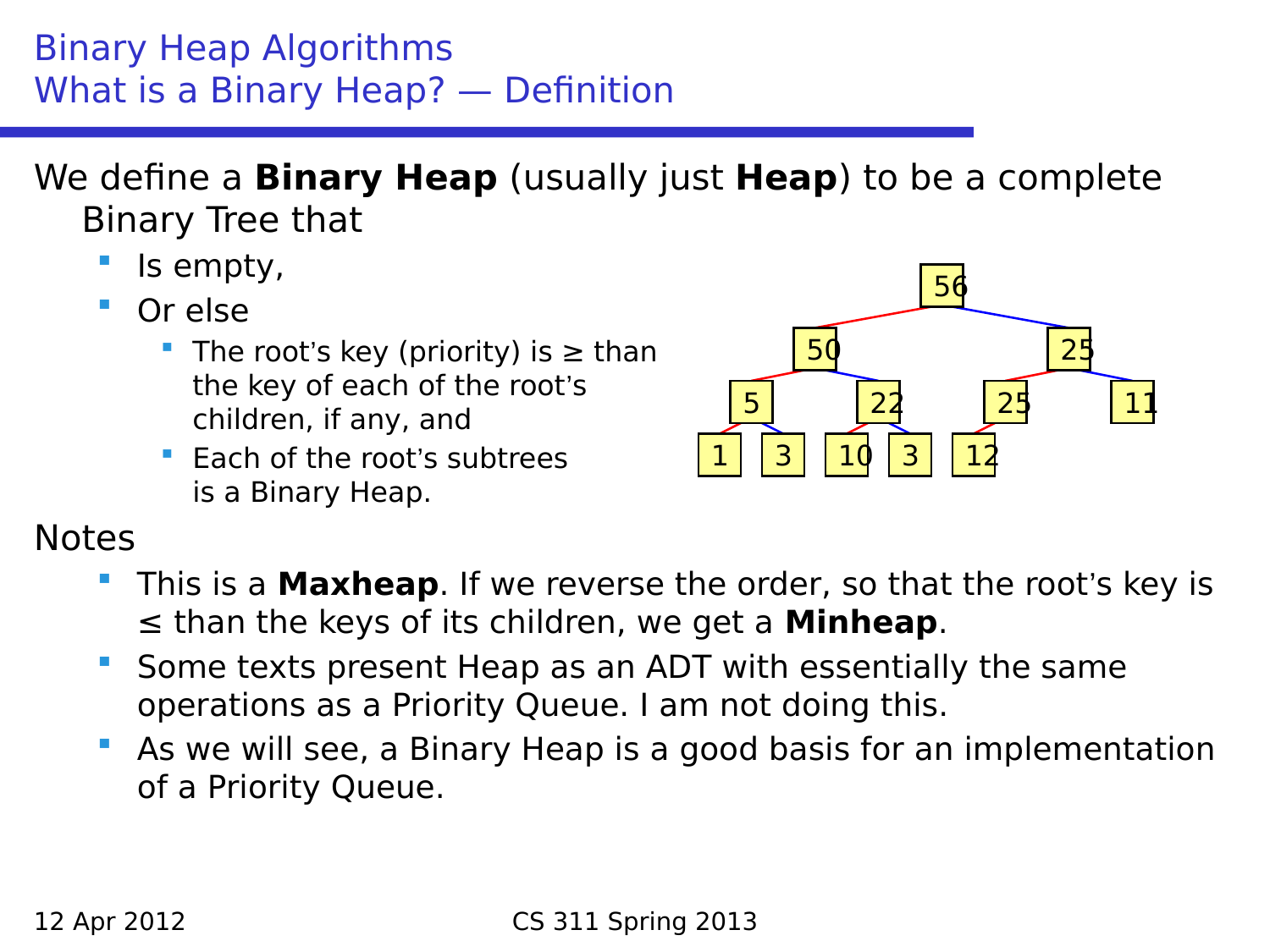

# Binary Heap Algorithms What is a Binary Heap? — Definition
We define a Binary Heap (usually just Heap) to be a complete Binary Tree that
Is empty,
Or else
The root’s key (priority) is ≥ than
the key of each of the root’s
children, if any, and
Each of the root’s subtrees
is a Binary Heap.
Notes
This is a Maxheap. If we reverse the order, so that the root’s key is ≤ than the keys of its children, we get a Minheap.
Some texts present Heap as an ADT with essentially the same operations as a Priority Queue. I am not doing this.
As we will see, a Binary Heap is a good basis for an implementation of a Priority Queue.
56

50
25

5
22
25
11

1
3
10
3
12
12 Apr 2012
CS 311 Spring 2013